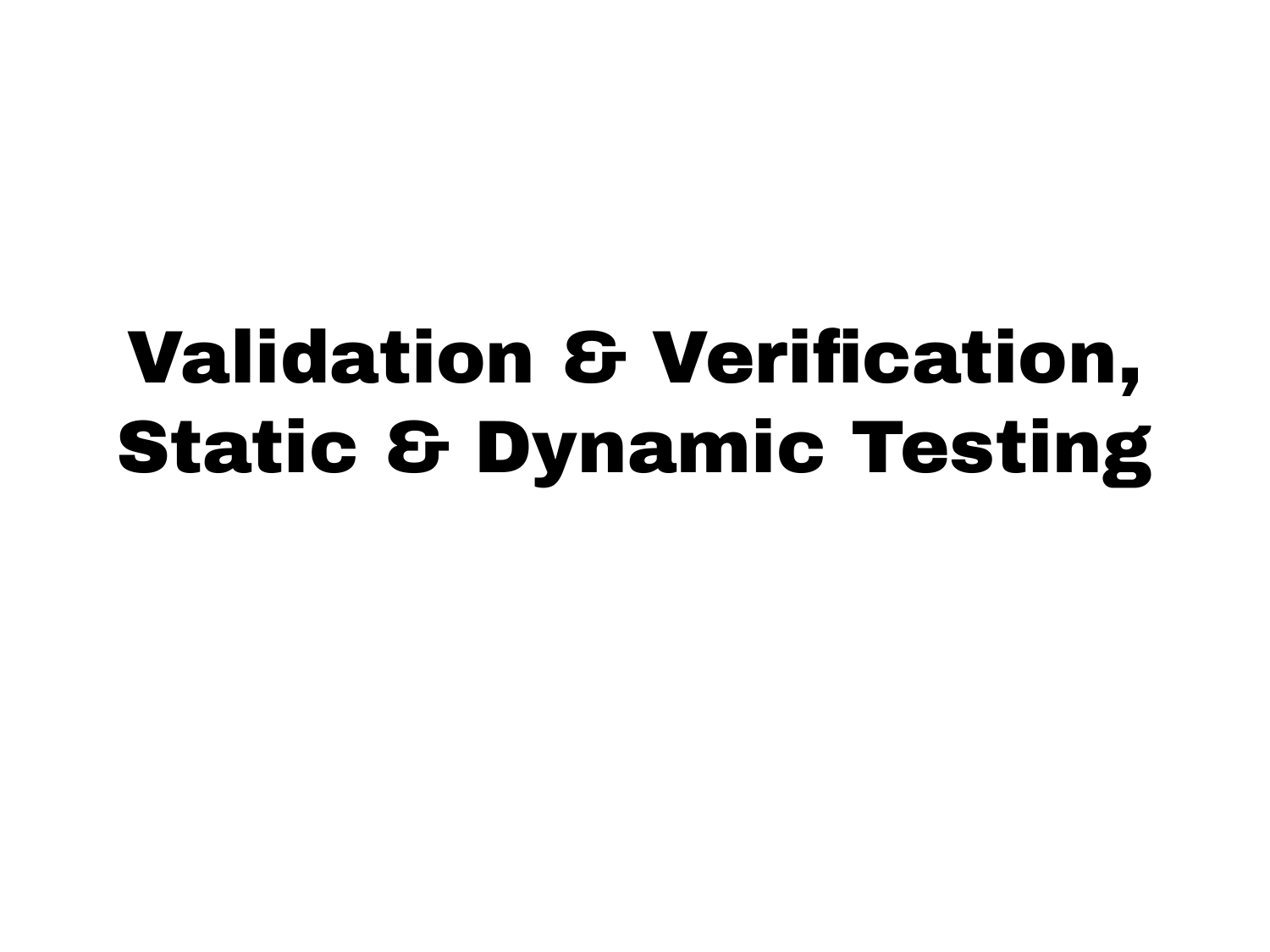

# Validation & Verification, Static & Dynamic Testing